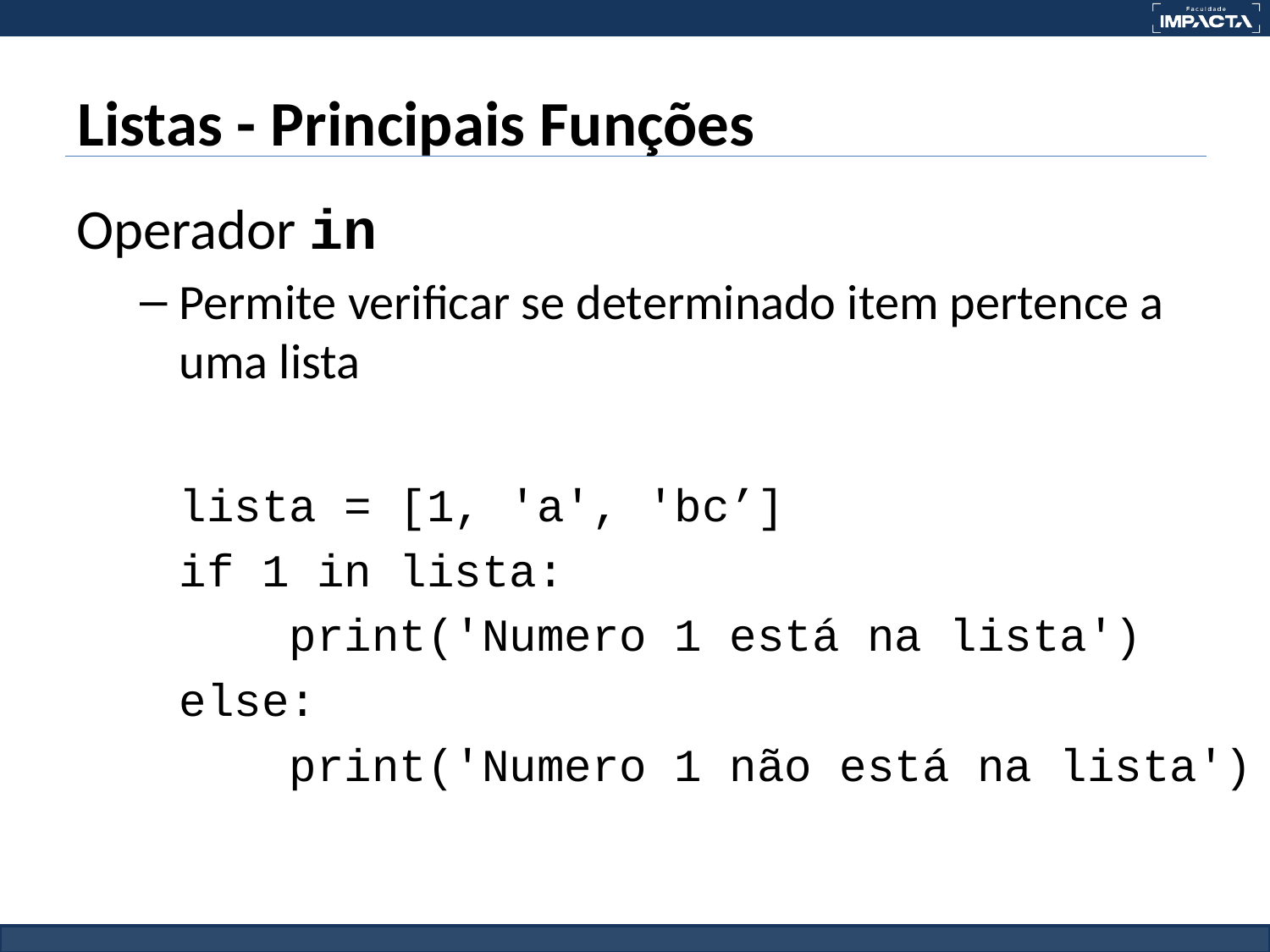

# Listas - Principais Funções
Operador in
Permite verificar se determinado item pertence a uma lista

lista = [1, 'a', 'bc’]
if 1 in lista:
    print('Numero 1 está na lista')
else:
    print('Numero 1 não está na lista')